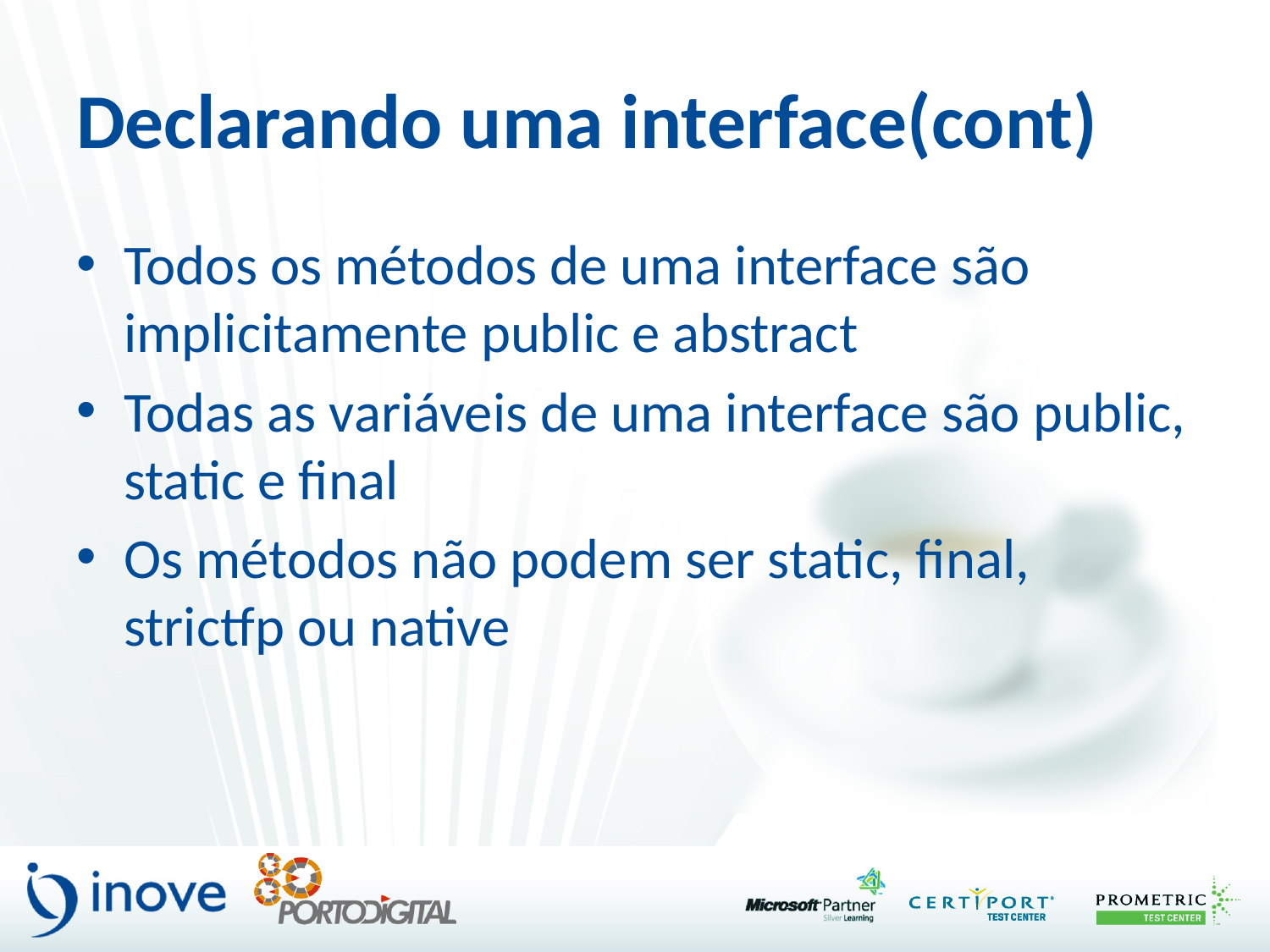

# Declarando uma interface(cont)
Todos os métodos de uma interface são implicitamente public e abstract
Todas as variáveis de uma interface são public, static e final
Os métodos não podem ser static, final, strictfp ou native